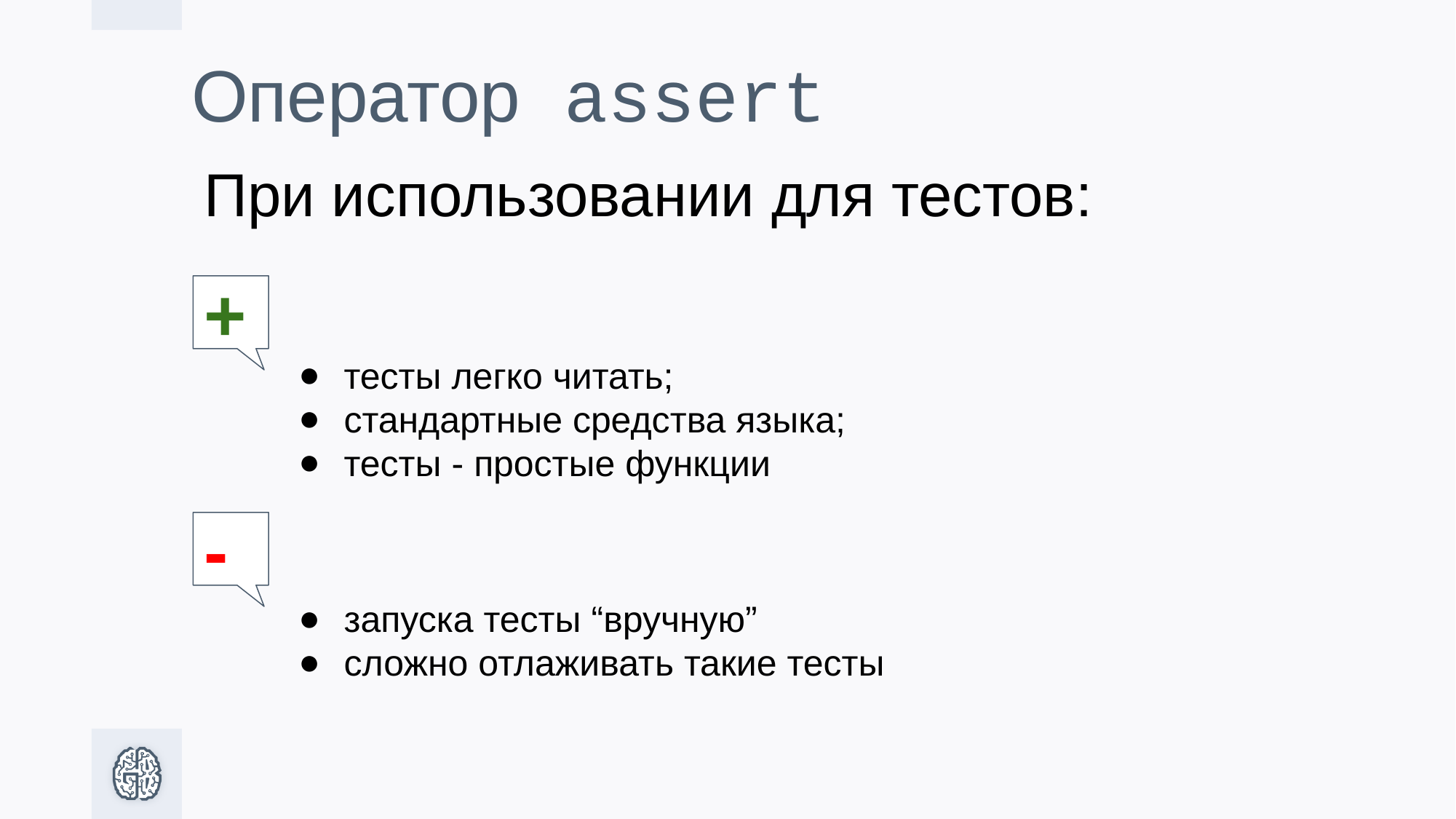

# Оператор assert
При использовании для тестов:
+
тесты легко читать;
стандартные средства языка;
тесты - простые функции
-
запуска тесты “вручную”
сложно отлаживать такие тесты